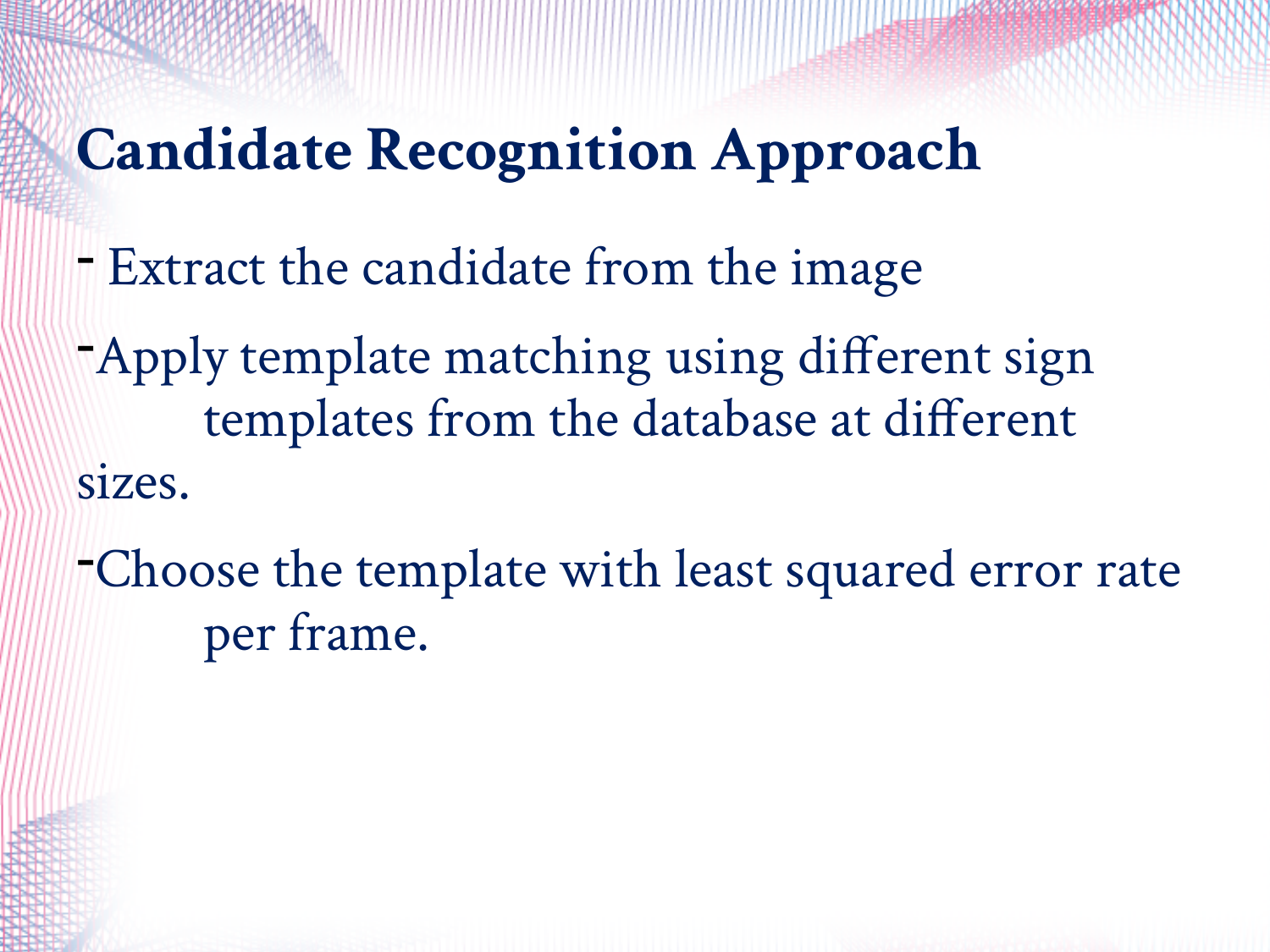

# Candidate Recognition Approach
 Extract the candidate from the image
Apply template matching using different sign 	templates from the database at different sizes.
Choose the template with least squared error rate 	per frame.